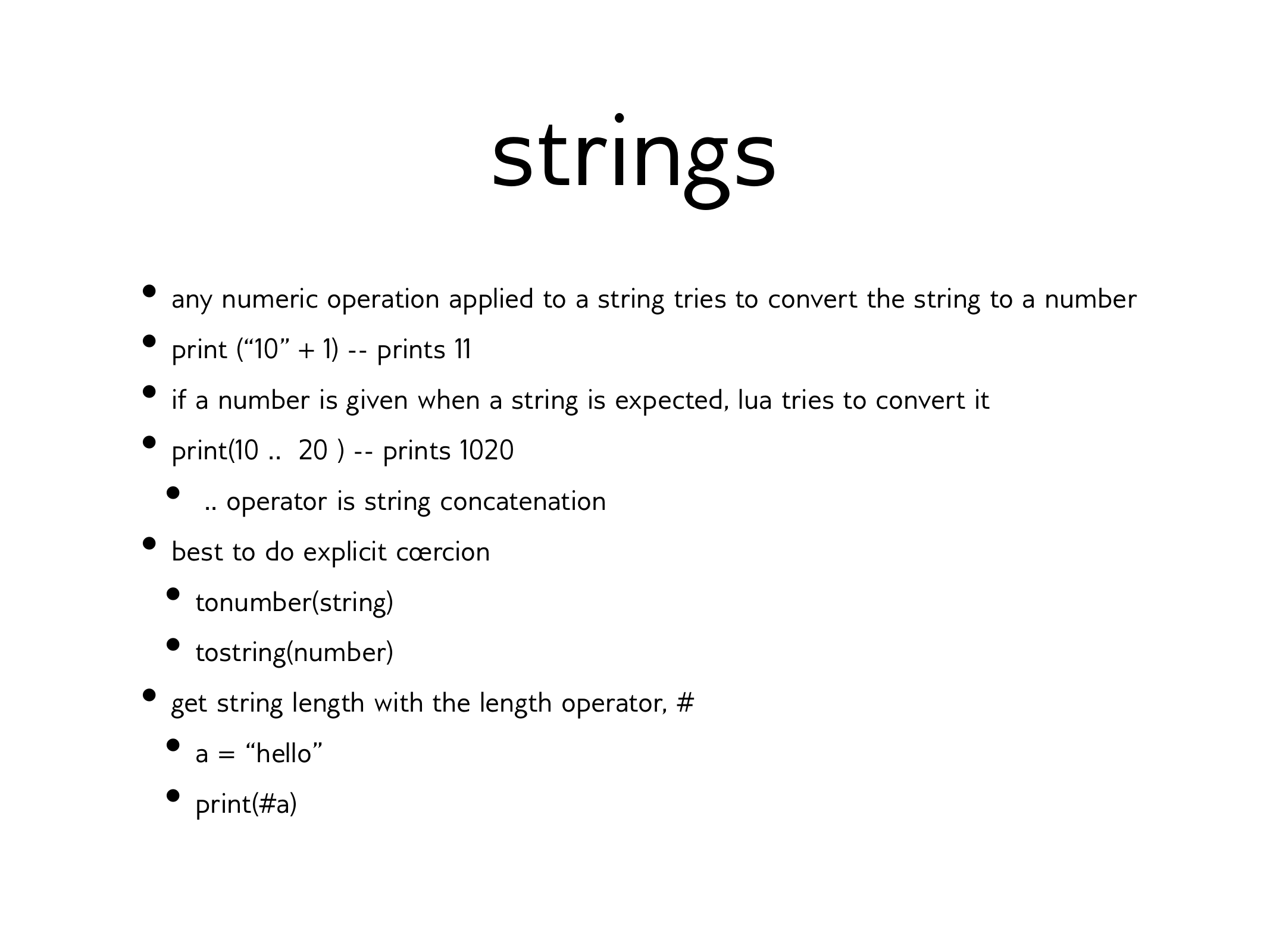

# strings
any numeric operation applied to a string tries to convert the string to a number
print (“10” + 1) -- prints 11
if a number is given when a string is expected, lua tries to convert it
print(10 ..  20 ) -- prints 1020
 .. operator is string concatenation
best to do explicit coercion
tonumber(string)
tostring(number)
get string length with the length operator, #
a = “hello”
print(#a)